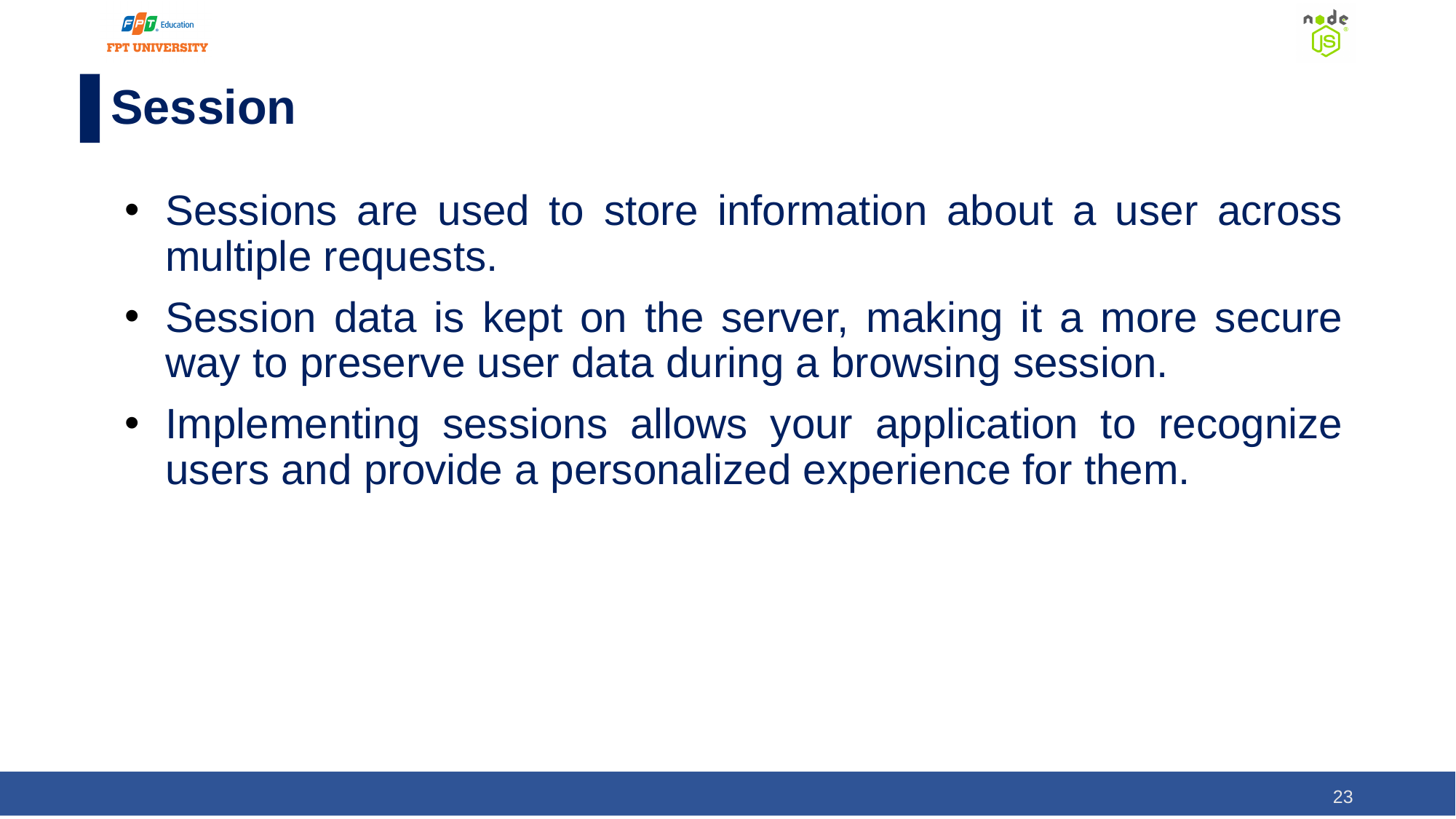

# Session
Sessions are used to store information about a user across multiple requests.
Session data is kept on the server, making it a more secure way to preserve user data during a browsing session.
Implementing sessions allows your application to recognize users and provide a personalized experience for them.

23